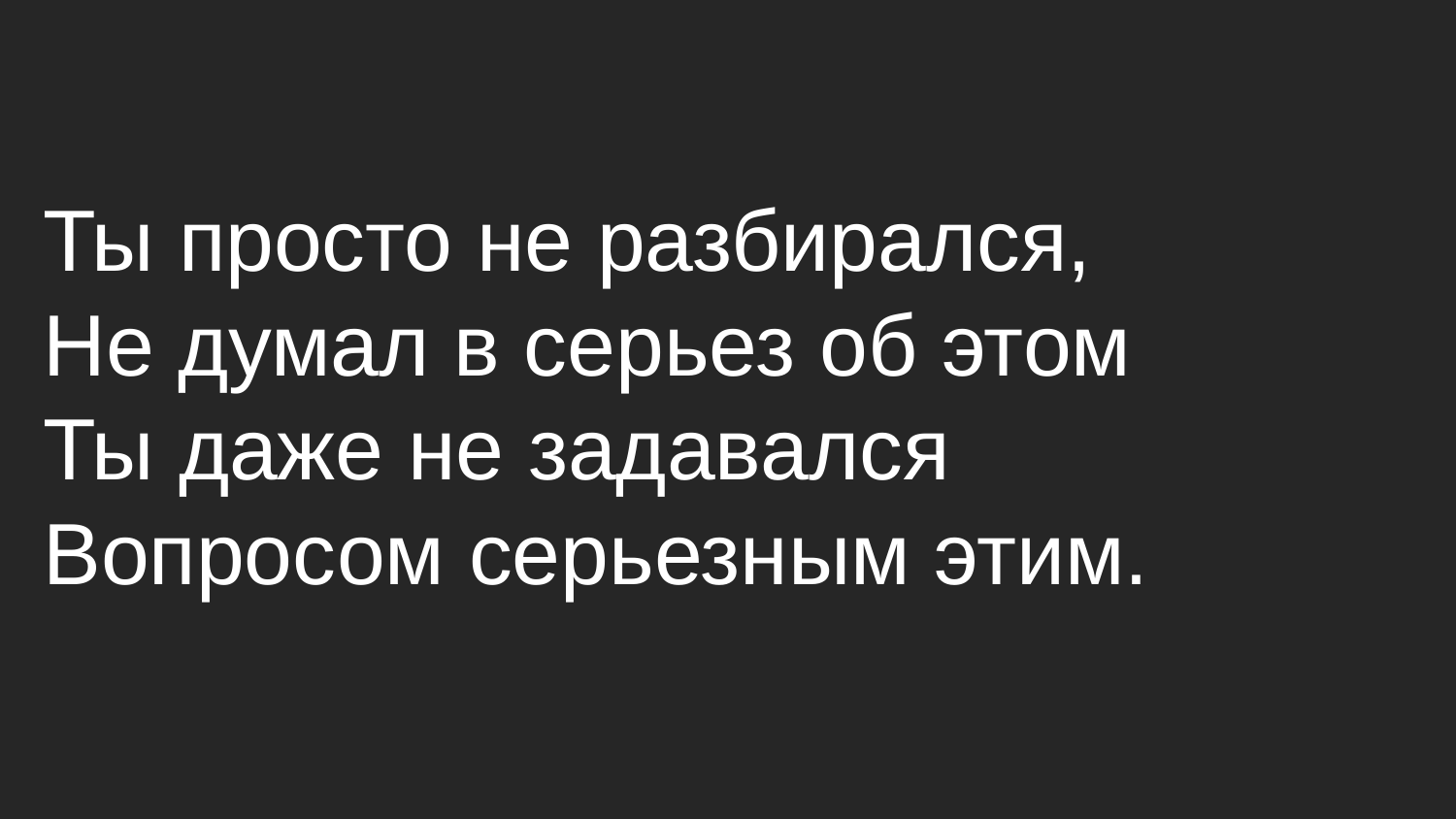

Ты просто не разбирался,
Не думал в серьез об этом
Ты даже не задавался
Вопросом серьезным этим.